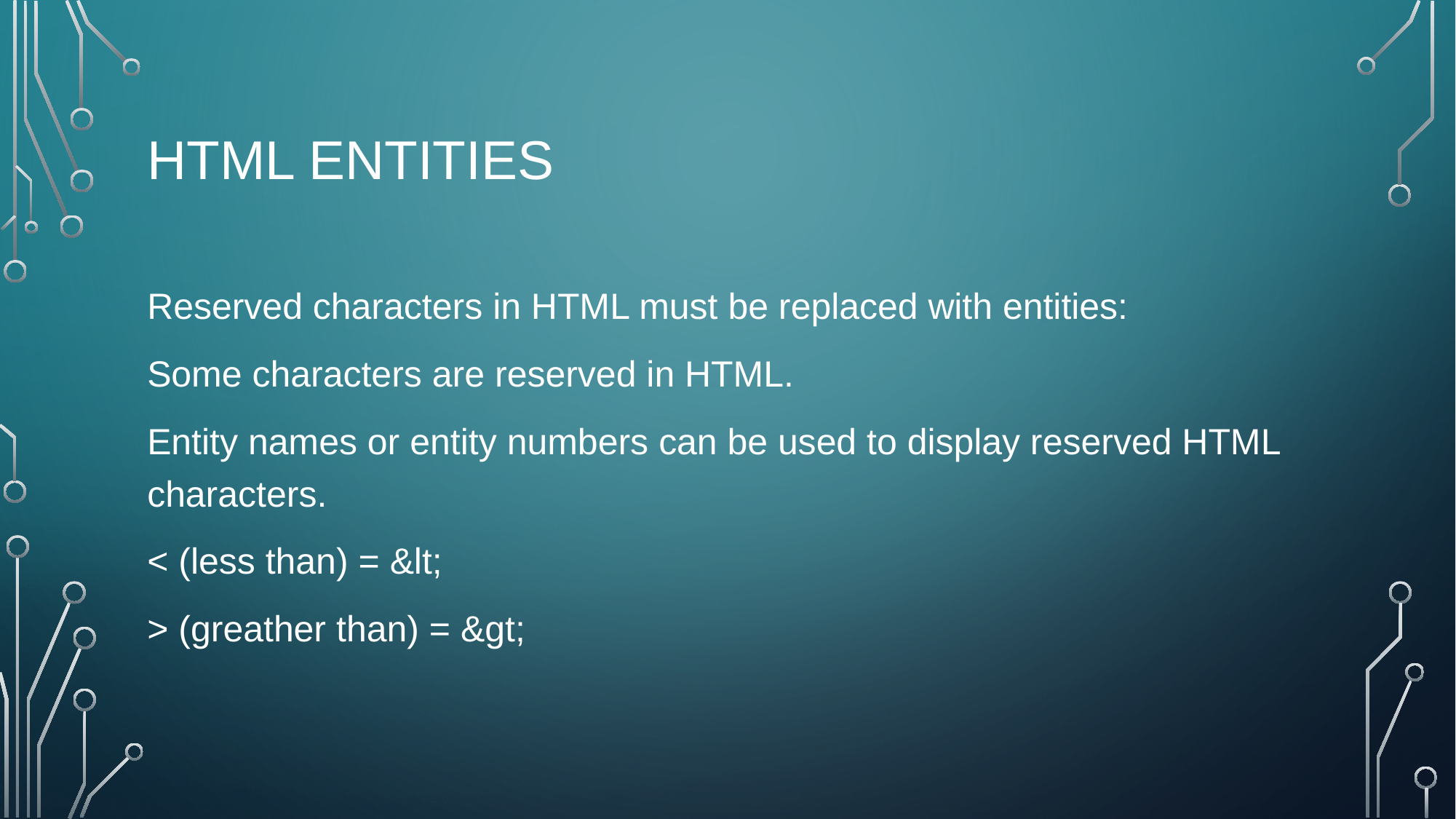

# HTML Entities
Reserved characters in HTML must be replaced with entities:
Some characters are reserved in HTML.
Entity names or entity numbers can be used to display reserved HTML characters.
< (less than) = &lt;
> (greather than) = &gt;